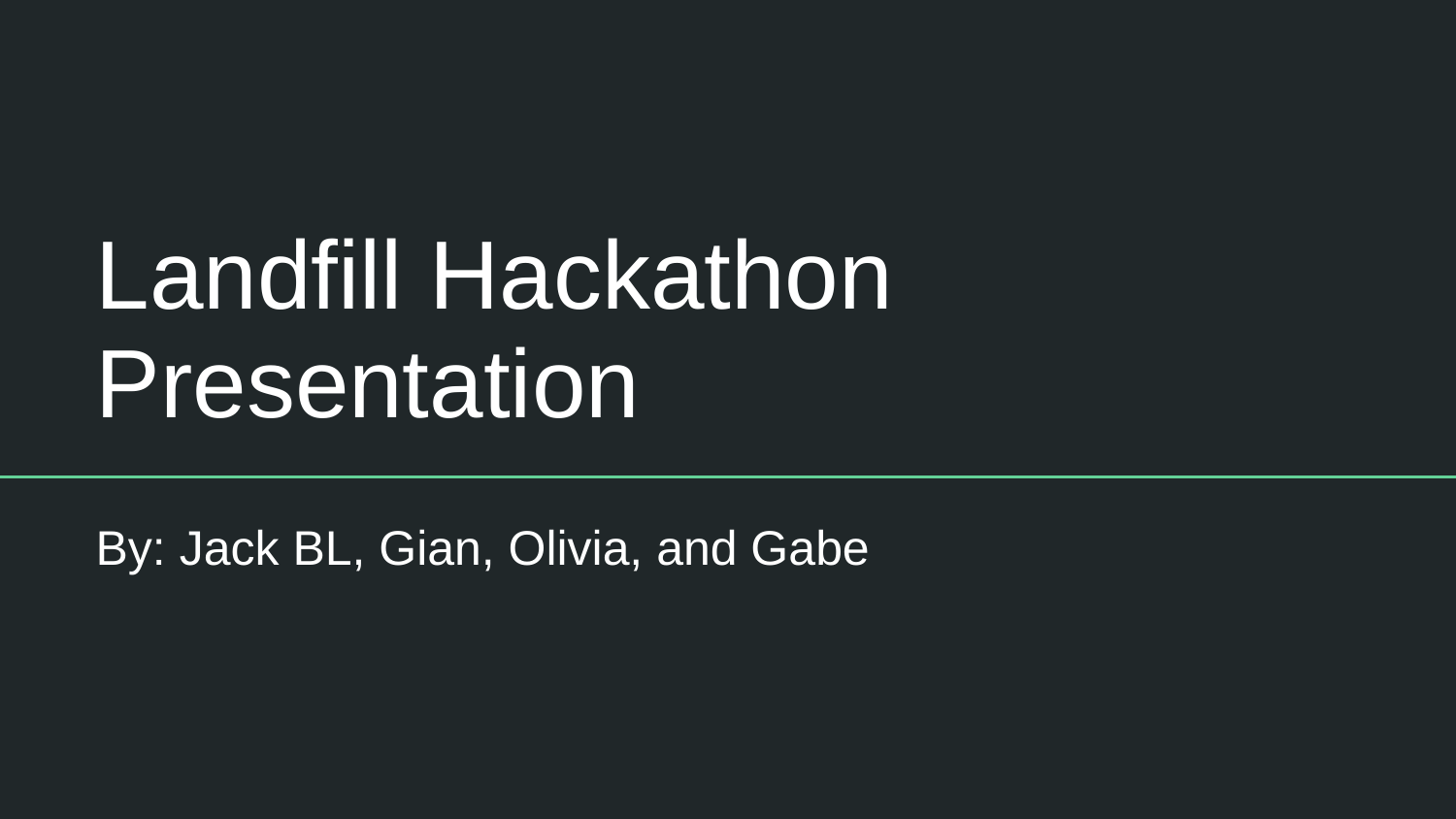

# Landfill Hackathon Presentation
By: Jack BL, Gian, Olivia, and Gabe